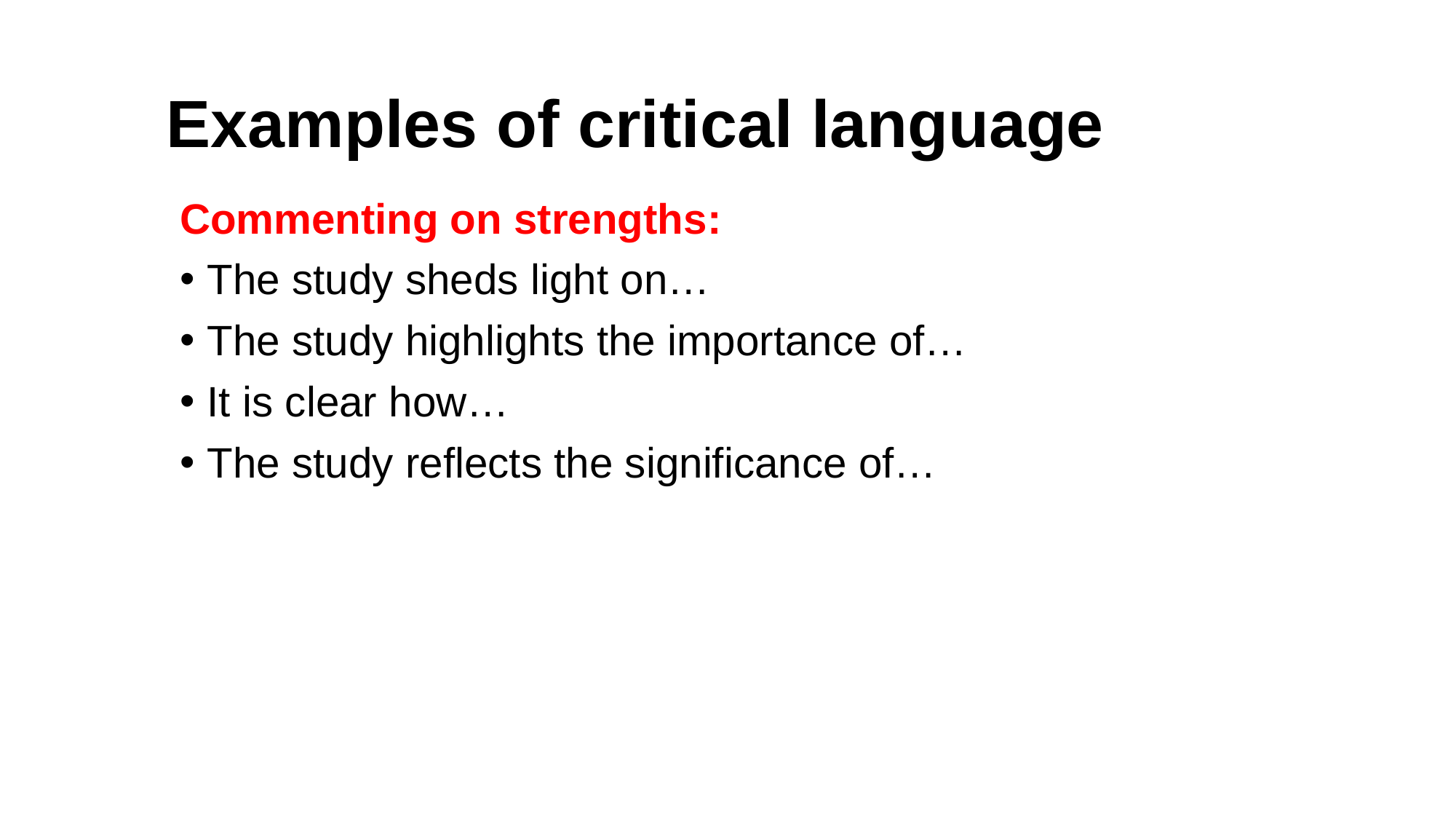

# Examples of critical language
Commenting on strengths:
The study sheds light on…
The study highlights the importance of…
It is clear how…
The study reflects the significance of…